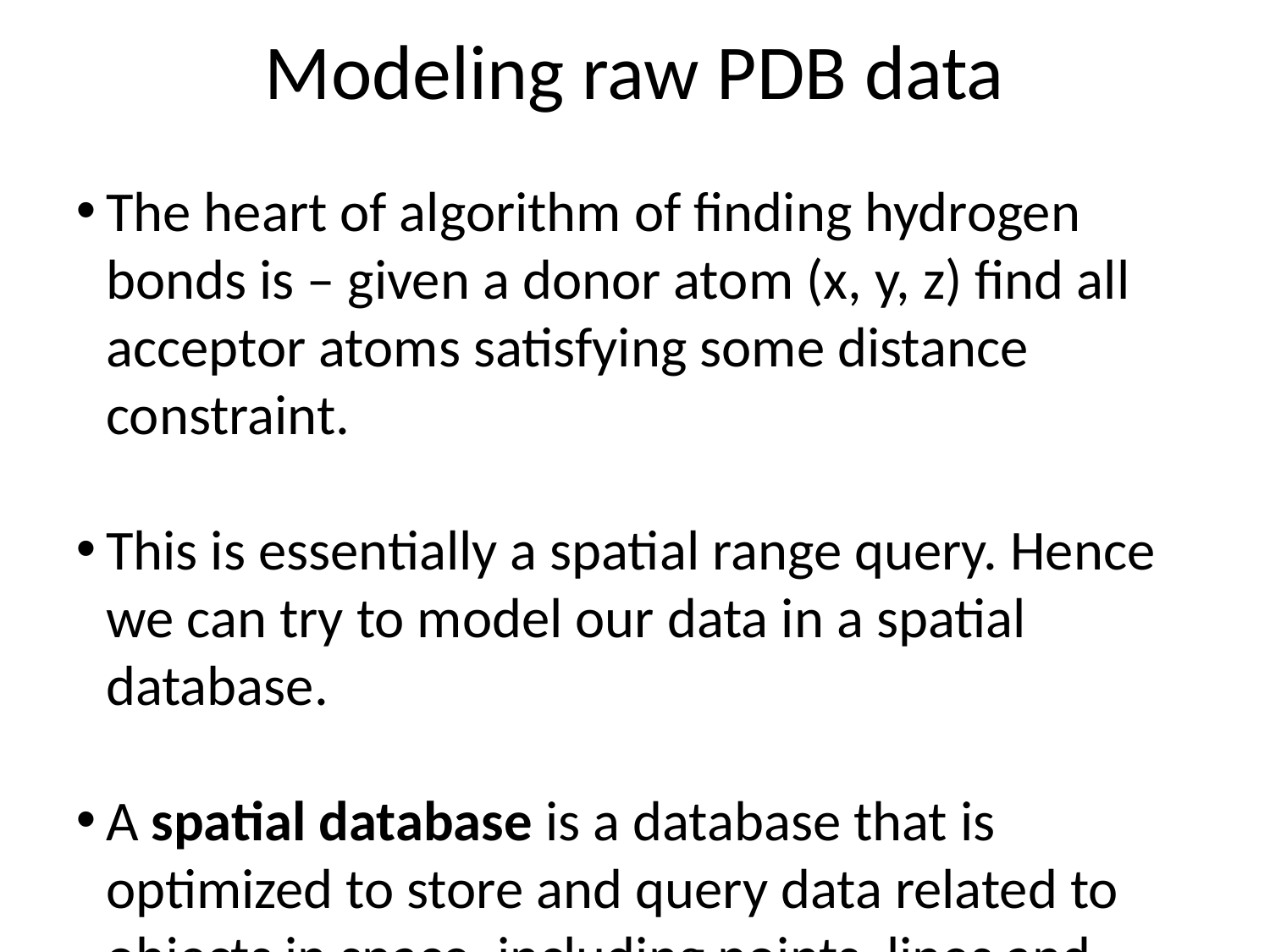

Modeling raw PDB data
The heart of algorithm of finding hydrogen bonds is – given a donor atom (x, y, z) find all acceptor atoms satisfying some distance constraint.

This is essentially a spatial range query. Hence we can try to model our data in a spatial database.

A spatial database is a database that is optimized to store and query data related to objects in space, including points, lines and polygons [2]. Spatial indexes are used by spatial databases to optimize spatial queries – example R-tree [3].

Some examples of spatial databases which can handle 3D – Oracle spatial, AllegroGraph 4.0 Geospatial (not yet released).
There are many more spatial databases which solve exclusively 2D, but we need a 3D spatial database which is rare at this time.